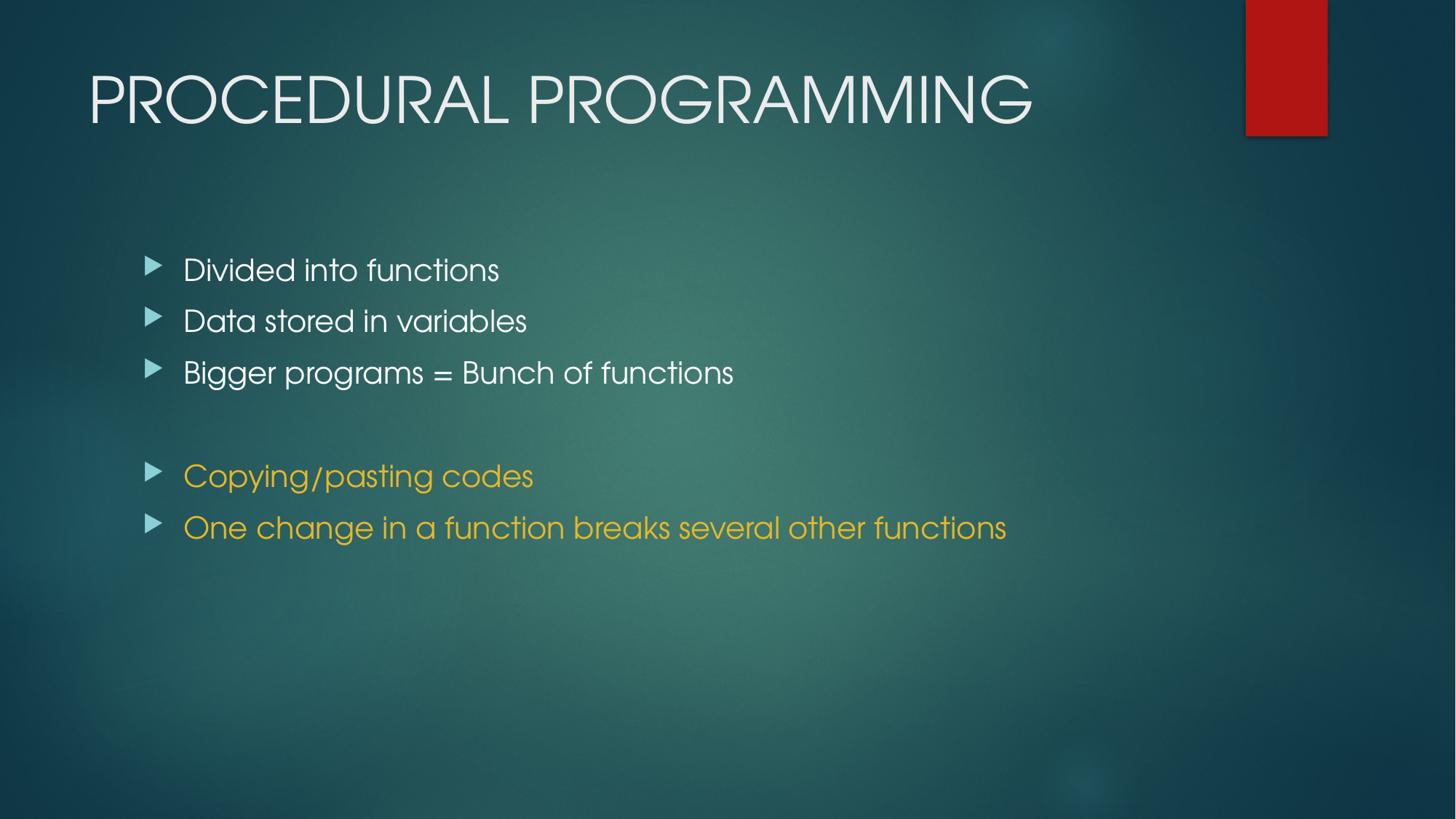

# PROCEDURAL PROGRAMMING
Divided into functions
Data stored in variables
Bigger programs = Bunch of functions

Copying/pasting codes
One change in a function breaks several other functions